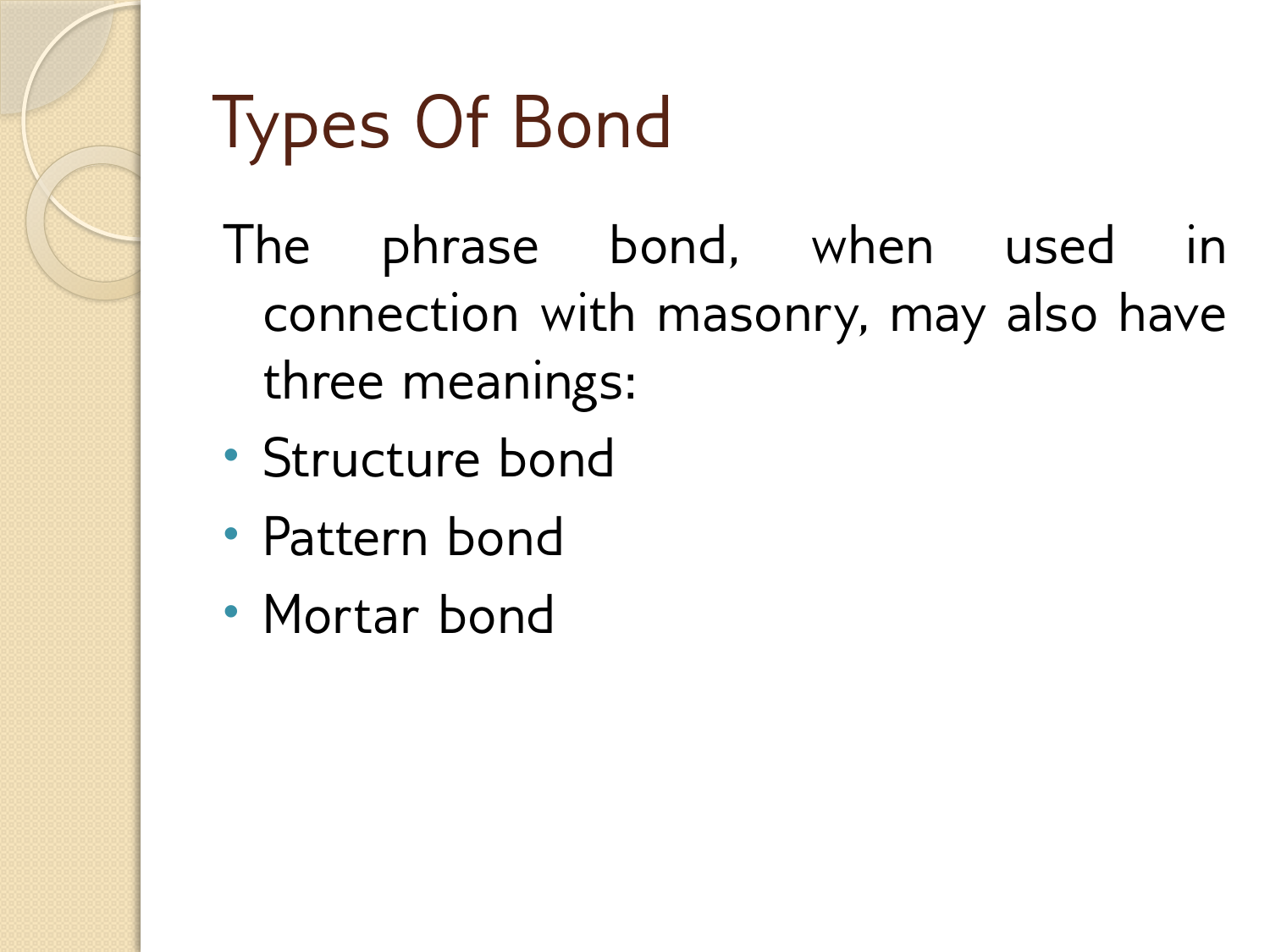

# Types Of Bond
The phrase bond, when used in connection with masonry, may also have three meanings:
Structure bond
Pattern bond
Mortar bond